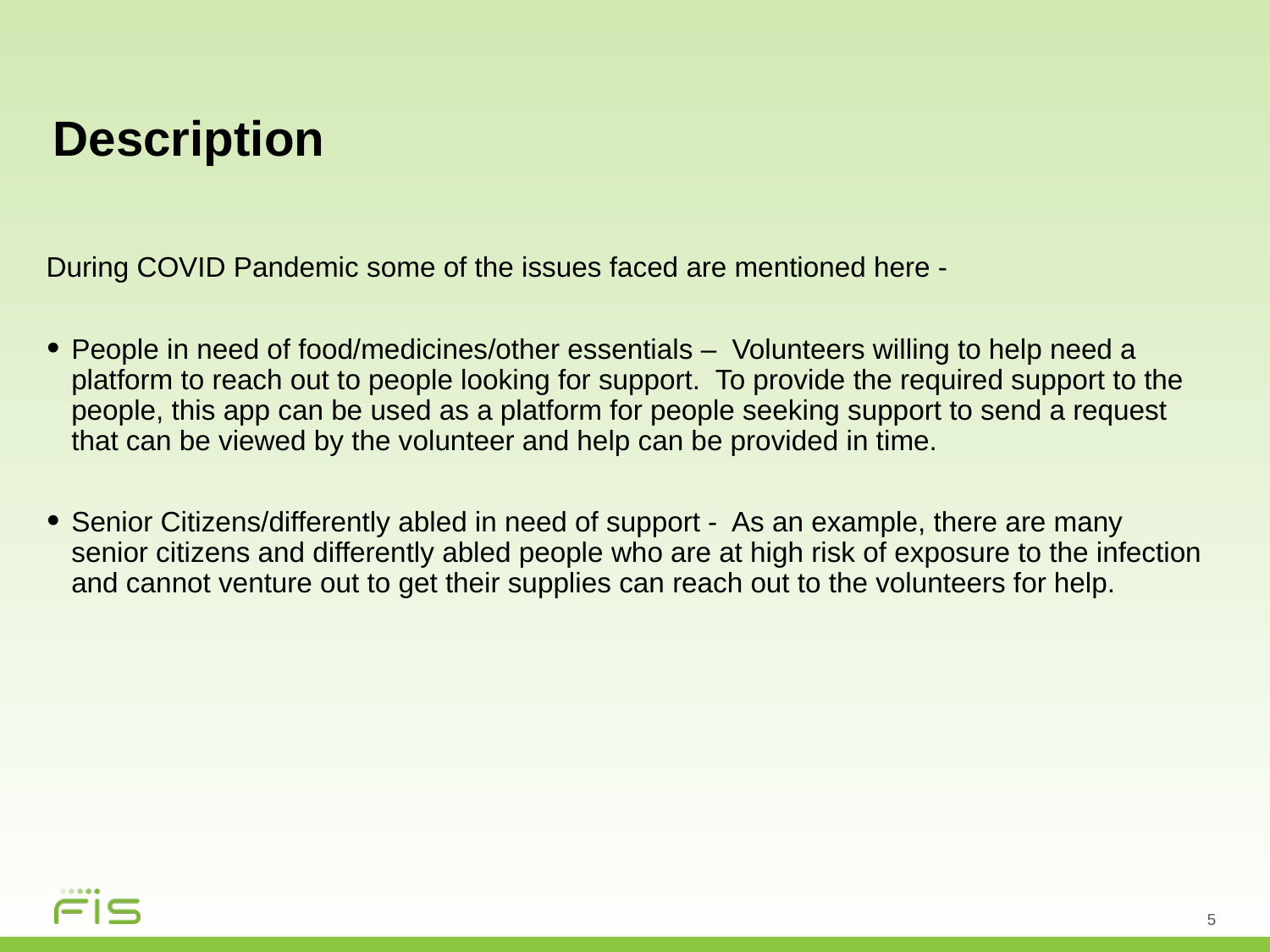

# Description

During COVID Pandemic some of the issues faced are mentioned here -

People in need of food/medicines/other essentials –  Volunteers willing to help need a platform to reach out to people looking for support.  To provide the required support to the people, this app can be used as a platform for people seeking support to send a request that can be viewed by the volunteer and help can be provided in time.

Senior Citizens/differently abled in need of support -  As an example, there are many senior citizens and differently abled people who are at high risk of exposure to the infection and cannot venture out to get their supplies can reach out to the volunteers for help.

5